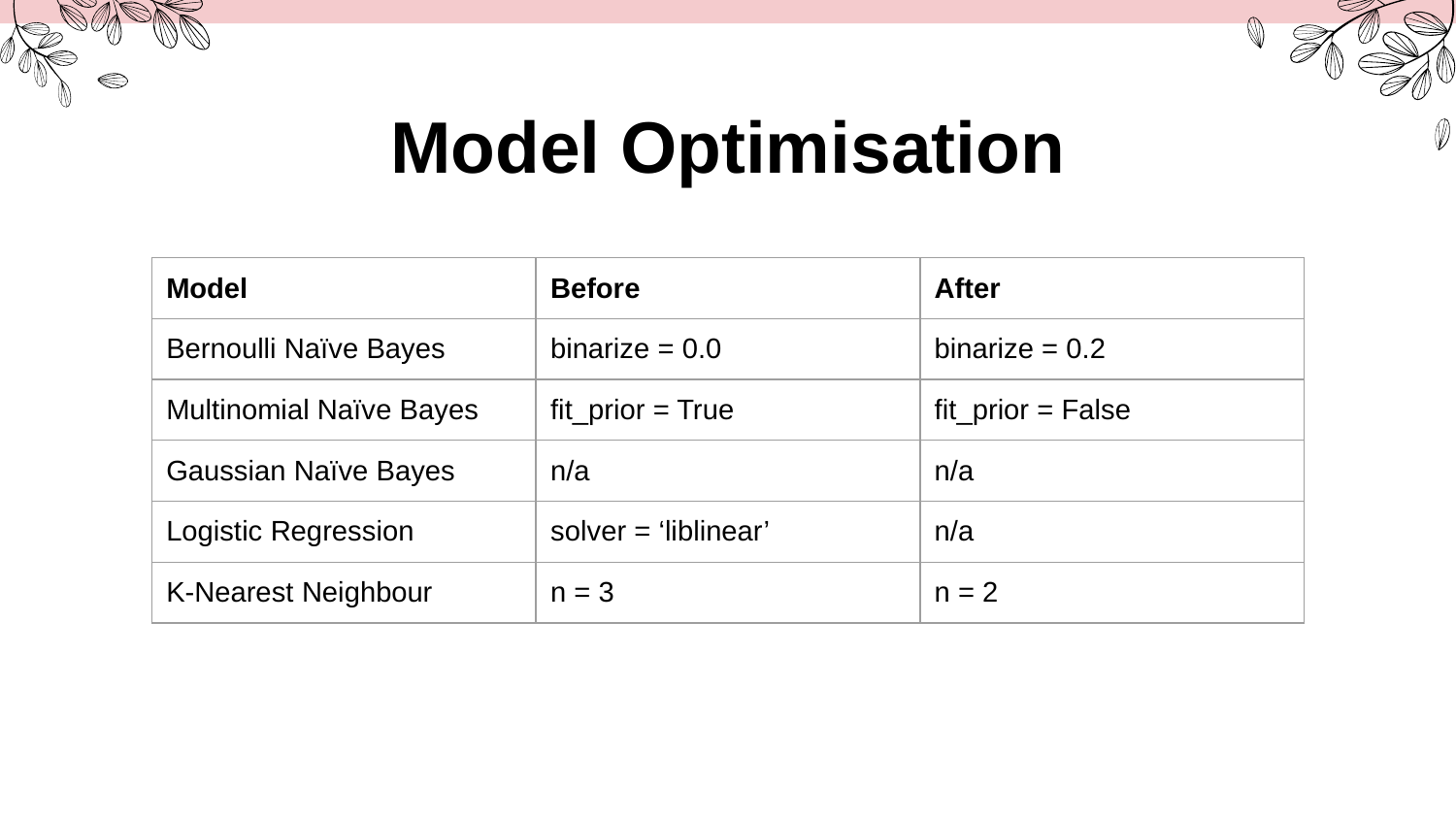

# Model Optimisation

| Model | Before | After |
| --- | --- | --- |
| Bernoulli Naïve Bayes | binarize = 0.0 | binarize = 0.2 |
| Multinomial Naïve Bayes | fit\_prior = True | fit\_prior = False |
| Gaussian Naïve Bayes | n/a | n/a |
| Logistic Regression | solver = ‘liblinear’ | n/a |
| K-Nearest Neighbour | n = 3 | n = 2 |